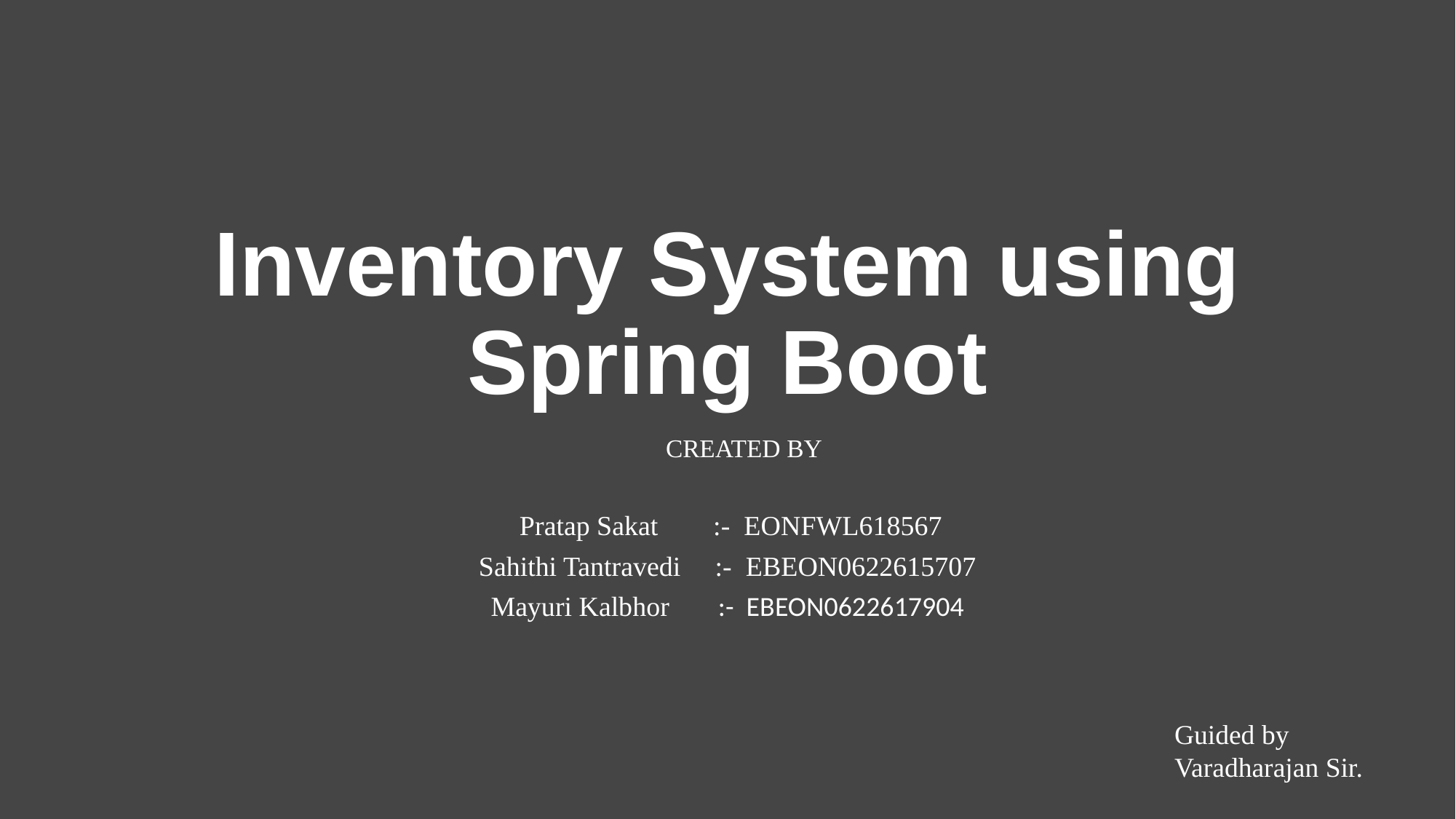

# Inventory System using Spring Boot
      CREATED BY

 Pratap Sakat        :-  EONFWL618567
Sahithi Tantravedi     :-  EBEON0622615707
Mayuri Kalbhor       :-  EBEON0622617904

Guided by
Varadharajan Sir.